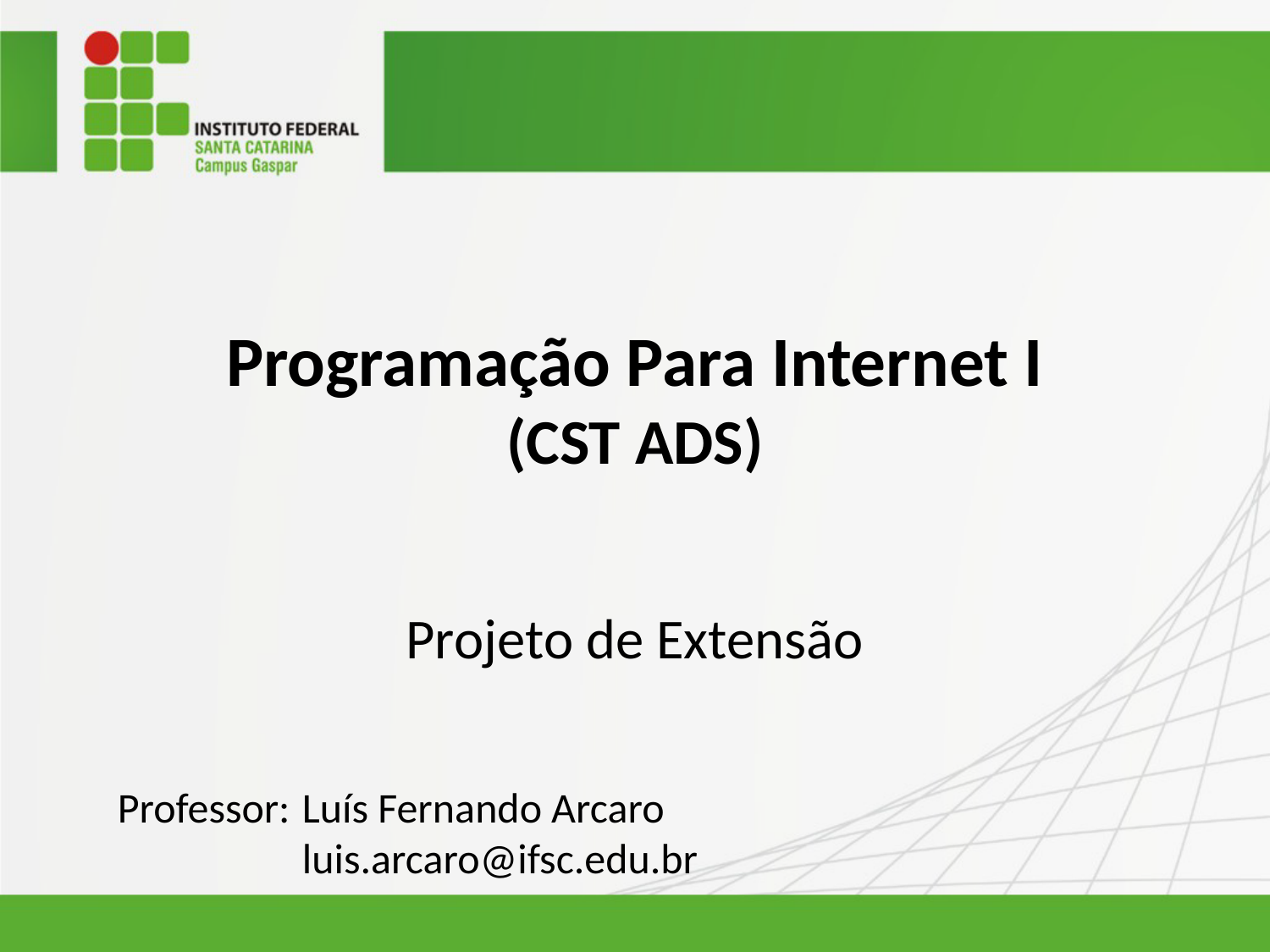

# Programação Para Internet I (CST ADS)
Projeto de Extensão
Luís Fernando Arcaro
luis.arcaro@ifsc.edu.br
Professor: